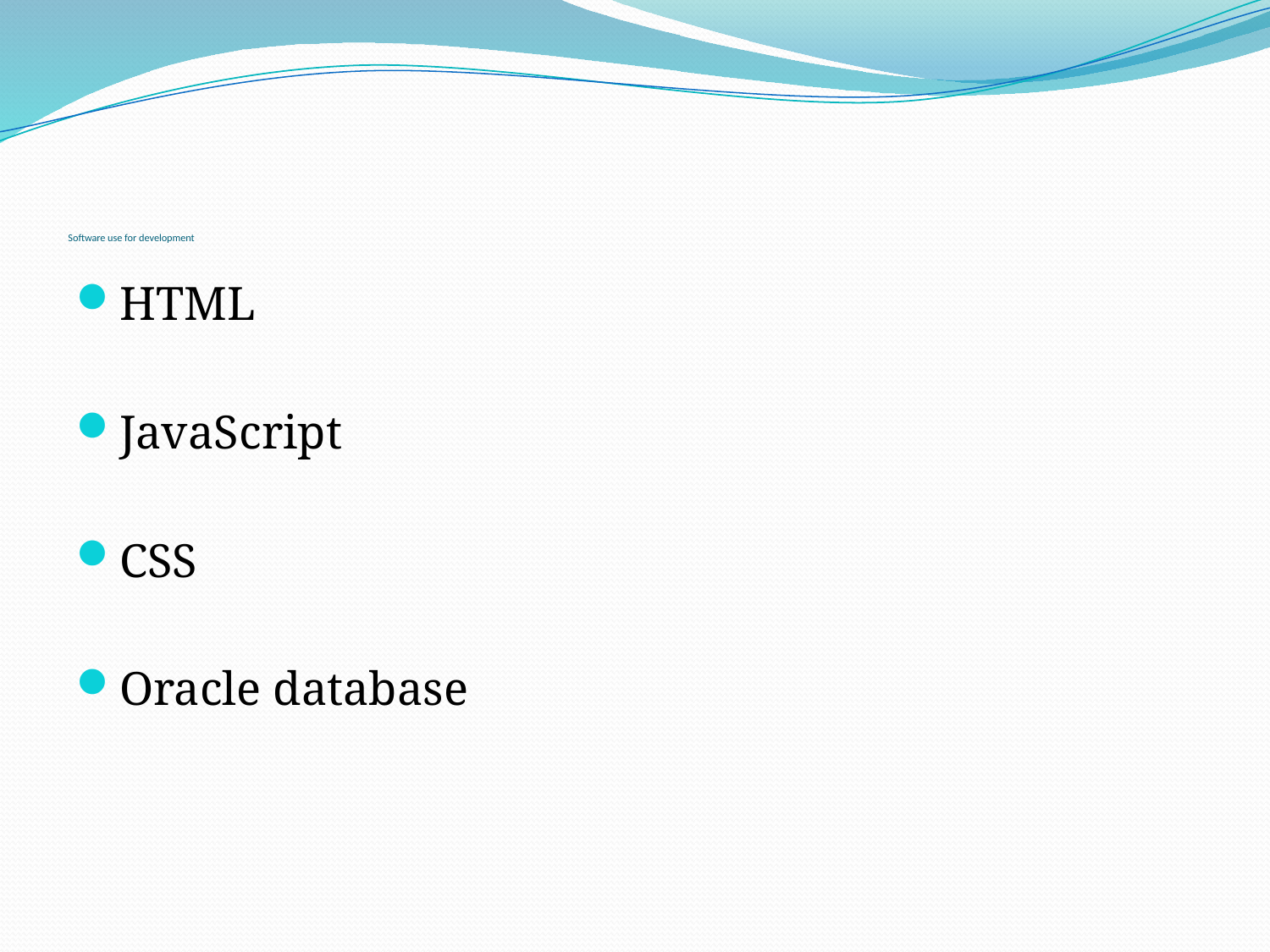

# Software use for development
HTML

JavaScript

CSS

Oracle database